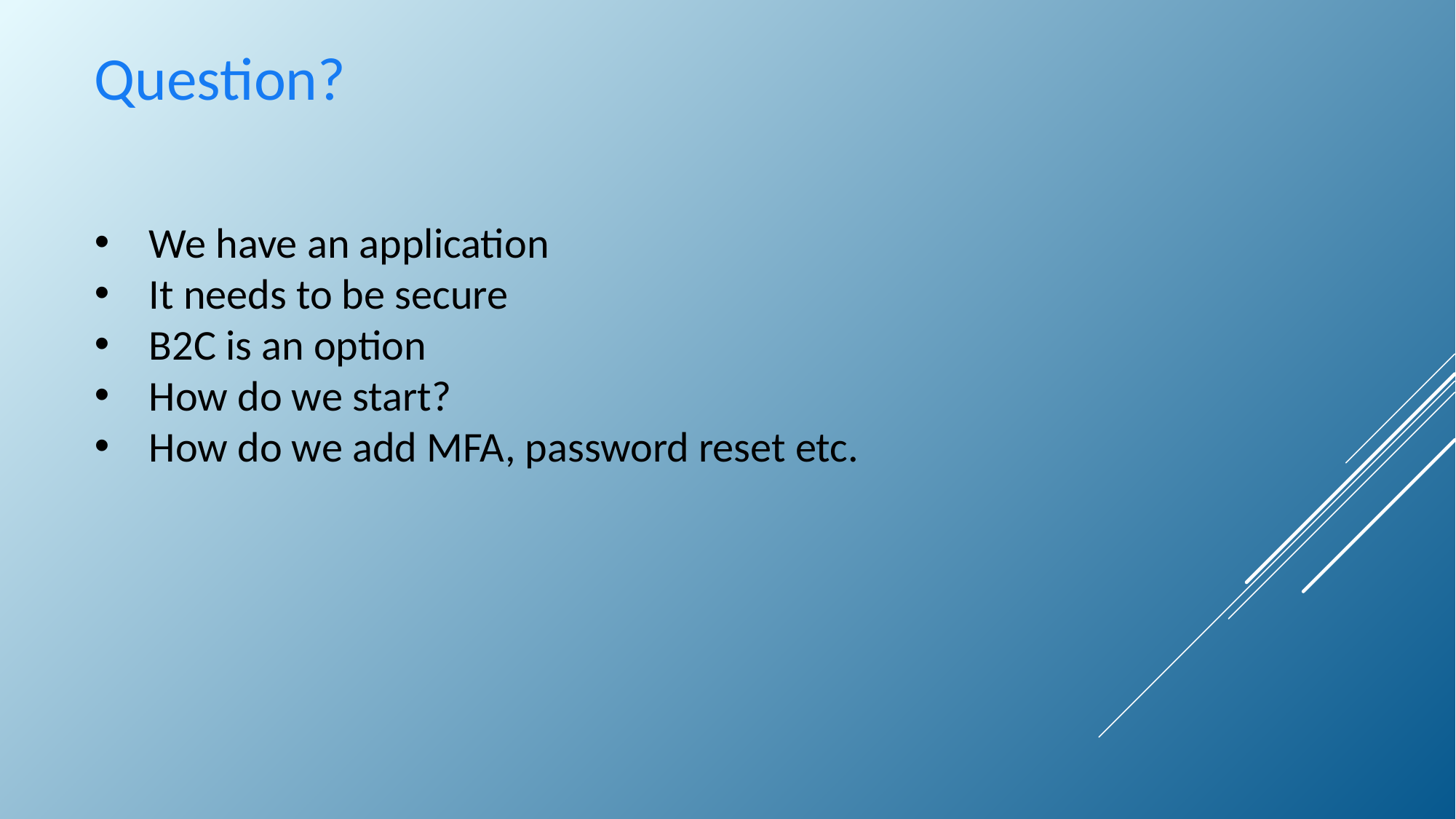

Question?
We have an application
It needs to be secure
B2C is an option
How do we start?
How do we add MFA, password reset etc.